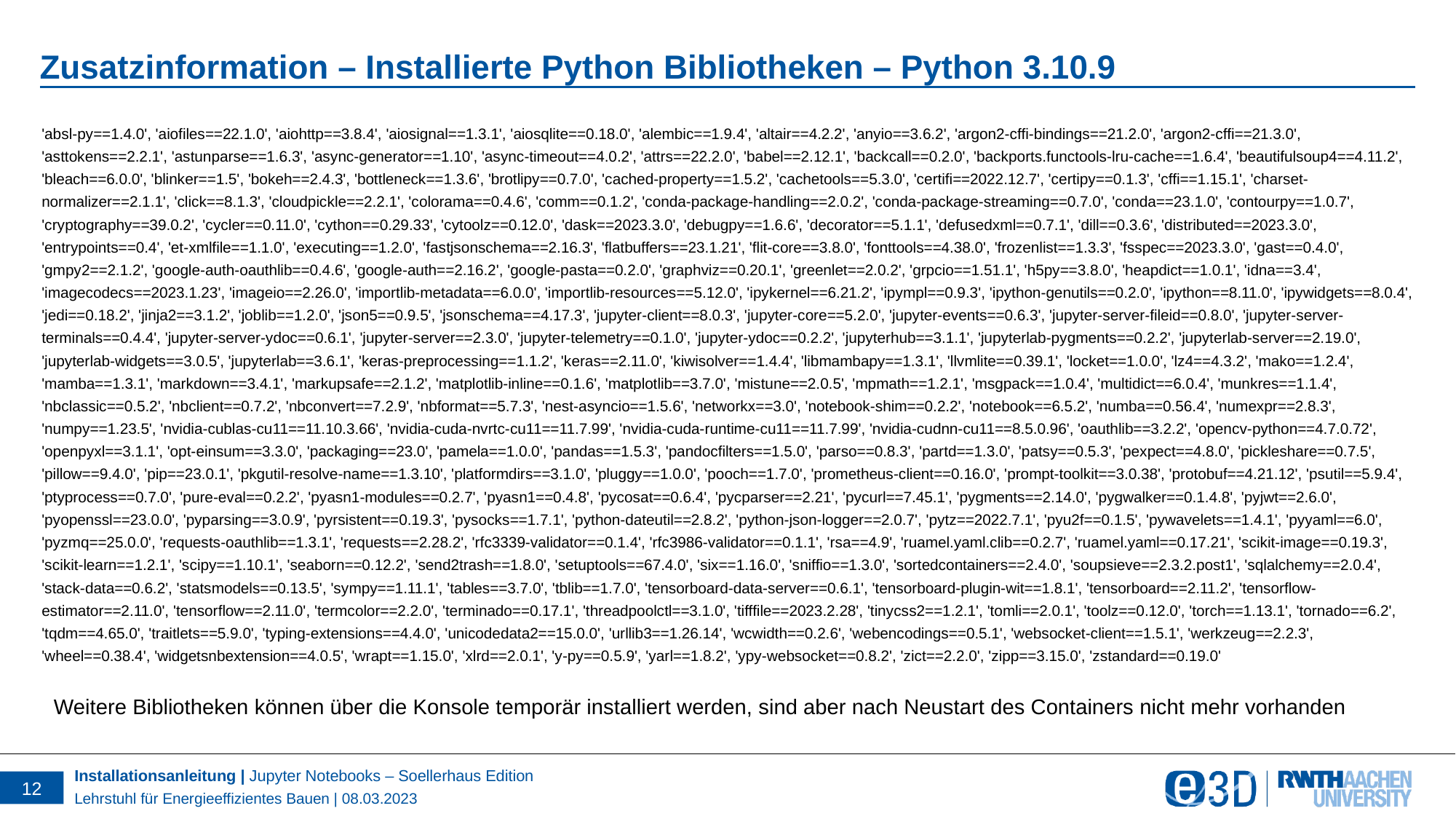

# Zusatzinformation – Installierte Python Bibliotheken – Python 3.10.9
'absl-py==1.4.0', 'aiofiles==22.1.0', 'aiohttp==3.8.4', 'aiosignal==1.3.1', 'aiosqlite==0.18.0', 'alembic==1.9.4', 'altair==4.2.2', 'anyio==3.6.2', 'argon2-cffi-bindings==21.2.0', 'argon2-cffi==21.3.0', 'asttokens==2.2.1', 'astunparse==1.6.3', 'async-generator==1.10', 'async-timeout==4.0.2', 'attrs==22.2.0', 'babel==2.12.1', 'backcall==0.2.0', 'backports.functools-lru-cache==1.6.4', 'beautifulsoup4==4.11.2', 'bleach==6.0.0', 'blinker==1.5', 'bokeh==2.4.3', 'bottleneck==1.3.6', 'brotlipy==0.7.0', 'cached-property==1.5.2', 'cachetools==5.3.0', 'certifi==2022.12.7', 'certipy==0.1.3', 'cffi==1.15.1', 'charset-normalizer==2.1.1', 'click==8.1.3', 'cloudpickle==2.2.1', 'colorama==0.4.6', 'comm==0.1.2', 'conda-package-handling==2.0.2', 'conda-package-streaming==0.7.0', 'conda==23.1.0', 'contourpy==1.0.7', 'cryptography==39.0.2', 'cycler==0.11.0', 'cython==0.29.33', 'cytoolz==0.12.0', 'dask==2023.3.0', 'debugpy==1.6.6', 'decorator==5.1.1', 'defusedxml==0.7.1', 'dill==0.3.6', 'distributed==2023.3.0', 'entrypoints==0.4', 'et-xmlfile==1.1.0', 'executing==1.2.0', 'fastjsonschema==2.16.3', 'flatbuffers==23.1.21', 'flit-core==3.8.0', 'fonttools==4.38.0', 'frozenlist==1.3.3', 'fsspec==2023.3.0', 'gast==0.4.0', 'gmpy2==2.1.2', 'google-auth-oauthlib==0.4.6', 'google-auth==2.16.2', 'google-pasta==0.2.0', 'graphviz==0.20.1', 'greenlet==2.0.2', 'grpcio==1.51.1', 'h5py==3.8.0', 'heapdict==1.0.1', 'idna==3.4', 'imagecodecs==2023.1.23', 'imageio==2.26.0', 'importlib-metadata==6.0.0', 'importlib-resources==5.12.0', 'ipykernel==6.21.2', 'ipympl==0.9.3', 'ipython-genutils==0.2.0', 'ipython==8.11.0', 'ipywidgets==8.0.4', 'jedi==0.18.2', 'jinja2==3.1.2', 'joblib==1.2.0', 'json5==0.9.5', 'jsonschema==4.17.3', 'jupyter-client==8.0.3', 'jupyter-core==5.2.0', 'jupyter-events==0.6.3', 'jupyter-server-fileid==0.8.0', 'jupyter-server-terminals==0.4.4', 'jupyter-server-ydoc==0.6.1', 'jupyter-server==2.3.0', 'jupyter-telemetry==0.1.0', 'jupyter-ydoc==0.2.2', 'jupyterhub==3.1.1', 'jupyterlab-pygments==0.2.2', 'jupyterlab-server==2.19.0', 'jupyterlab-widgets==3.0.5', 'jupyterlab==3.6.1', 'keras-preprocessing==1.1.2', 'keras==2.11.0', 'kiwisolver==1.4.4', 'libmambapy==1.3.1', 'llvmlite==0.39.1', 'locket==1.0.0', 'lz4==4.3.2', 'mako==1.2.4', 'mamba==1.3.1', 'markdown==3.4.1', 'markupsafe==2.1.2', 'matplotlib-inline==0.1.6', 'matplotlib==3.7.0', 'mistune==2.0.5', 'mpmath==1.2.1', 'msgpack==1.0.4', 'multidict==6.0.4', 'munkres==1.1.4', 'nbclassic==0.5.2', 'nbclient==0.7.2', 'nbconvert==7.2.9', 'nbformat==5.7.3', 'nest-asyncio==1.5.6', 'networkx==3.0', 'notebook-shim==0.2.2', 'notebook==6.5.2', 'numba==0.56.4', 'numexpr==2.8.3', 'numpy==1.23.5', 'nvidia-cublas-cu11==11.10.3.66', 'nvidia-cuda-nvrtc-cu11==11.7.99', 'nvidia-cuda-runtime-cu11==11.7.99', 'nvidia-cudnn-cu11==8.5.0.96', 'oauthlib==3.2.2', 'opencv-python==4.7.0.72', 'openpyxl==3.1.1', 'opt-einsum==3.3.0', 'packaging==23.0', 'pamela==1.0.0', 'pandas==1.5.3', 'pandocfilters==1.5.0', 'parso==0.8.3', 'partd==1.3.0', 'patsy==0.5.3', 'pexpect==4.8.0', 'pickleshare==0.7.5', 'pillow==9.4.0', 'pip==23.0.1', 'pkgutil-resolve-name==1.3.10', 'platformdirs==3.1.0', 'pluggy==1.0.0', 'pooch==1.7.0', 'prometheus-client==0.16.0', 'prompt-toolkit==3.0.38', 'protobuf==4.21.12', 'psutil==5.9.4', 'ptyprocess==0.7.0', 'pure-eval==0.2.2', 'pyasn1-modules==0.2.7', 'pyasn1==0.4.8', 'pycosat==0.6.4', 'pycparser==2.21', 'pycurl==7.45.1', 'pygments==2.14.0', 'pygwalker==0.1.4.8', 'pyjwt==2.6.0', 'pyopenssl==23.0.0', 'pyparsing==3.0.9', 'pyrsistent==0.19.3', 'pysocks==1.7.1', 'python-dateutil==2.8.2', 'python-json-logger==2.0.7', 'pytz==2022.7.1', 'pyu2f==0.1.5', 'pywavelets==1.4.1', 'pyyaml==6.0', 'pyzmq==25.0.0', 'requests-oauthlib==1.3.1', 'requests==2.28.2', 'rfc3339-validator==0.1.4', 'rfc3986-validator==0.1.1', 'rsa==4.9', 'ruamel.yaml.clib==0.2.7', 'ruamel.yaml==0.17.21', 'scikit-image==0.19.3', 'scikit-learn==1.2.1', 'scipy==1.10.1', 'seaborn==0.12.2', 'send2trash==1.8.0', 'setuptools==67.4.0', 'six==1.16.0', 'sniffio==1.3.0', 'sortedcontainers==2.4.0', 'soupsieve==2.3.2.post1', 'sqlalchemy==2.0.4', 'stack-data==0.6.2', 'statsmodels==0.13.5', 'sympy==1.11.1', 'tables==3.7.0', 'tblib==1.7.0', 'tensorboard-data-server==0.6.1', 'tensorboard-plugin-wit==1.8.1', 'tensorboard==2.11.2', 'tensorflow-estimator==2.11.0', 'tensorflow==2.11.0', 'termcolor==2.2.0', 'terminado==0.17.1', 'threadpoolctl==3.1.0', 'tifffile==2023.2.28', 'tinycss2==1.2.1', 'tomli==2.0.1', 'toolz==0.12.0', 'torch==1.13.1', 'tornado==6.2', 'tqdm==4.65.0', 'traitlets==5.9.0', 'typing-extensions==4.4.0', 'unicodedata2==15.0.0', 'urllib3==1.26.14', 'wcwidth==0.2.6', 'webencodings==0.5.1', 'websocket-client==1.5.1', 'werkzeug==2.2.3', 'wheel==0.38.4', 'widgetsnbextension==4.0.5', 'wrapt==1.15.0', 'xlrd==2.0.1', 'y-py==0.5.9', 'yarl==1.8.2', 'ypy-websocket==0.8.2', 'zict==2.2.0', 'zipp==3.15.0', 'zstandard==0.19.0'
Weitere Bibliotheken können über die Konsole temporär installiert werden, sind aber nach Neustart des Containers nicht mehr vorhanden

12